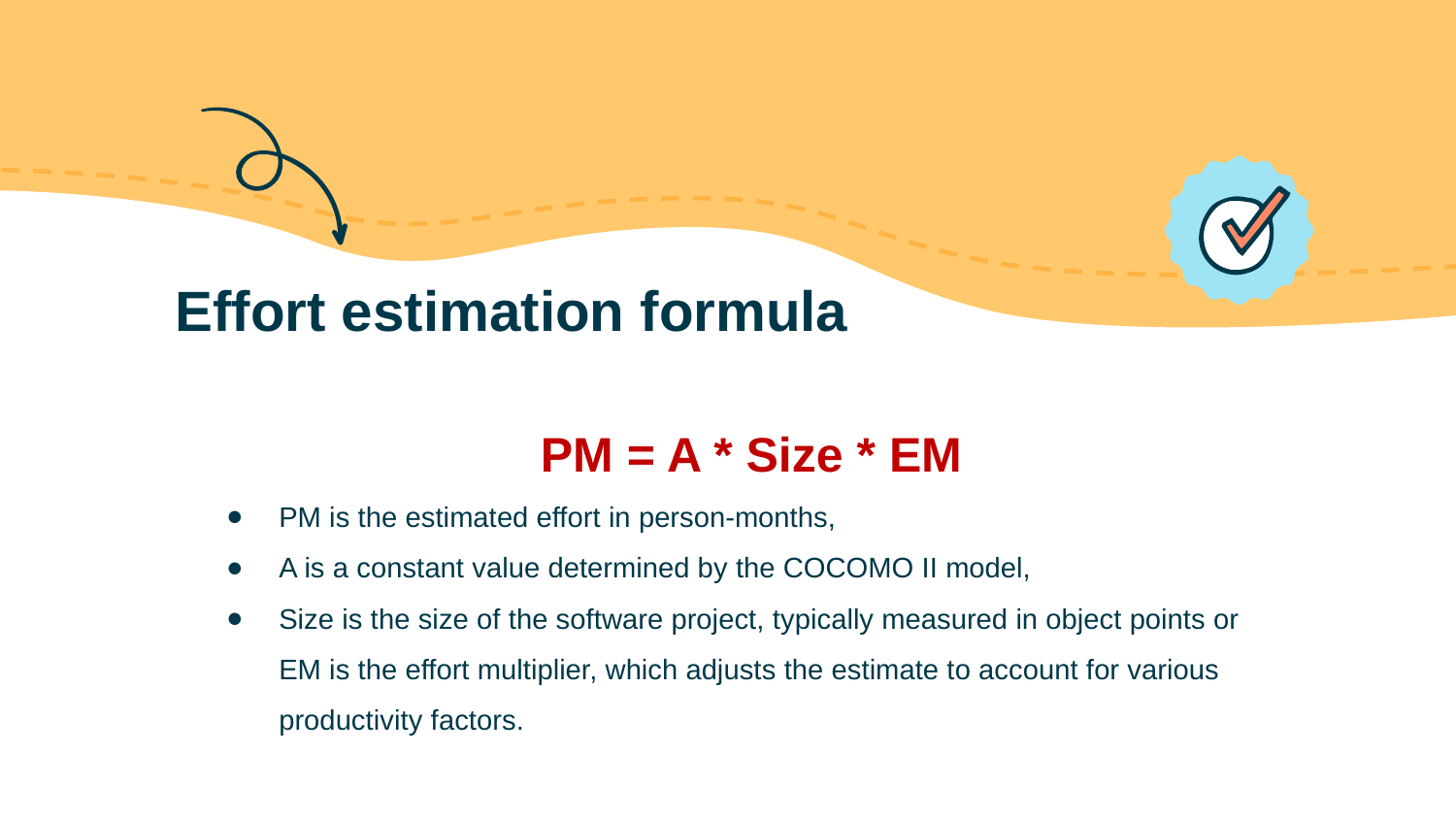

# Effort estimation formula
PM = A * Size * EM
PM is the estimated effort in person-months,
A is a constant value determined by the COCOMO II model,
Size is the size of the software project, typically measured in object points or EM is the effort multiplier, which adjusts the estimate to account for various productivity factors.